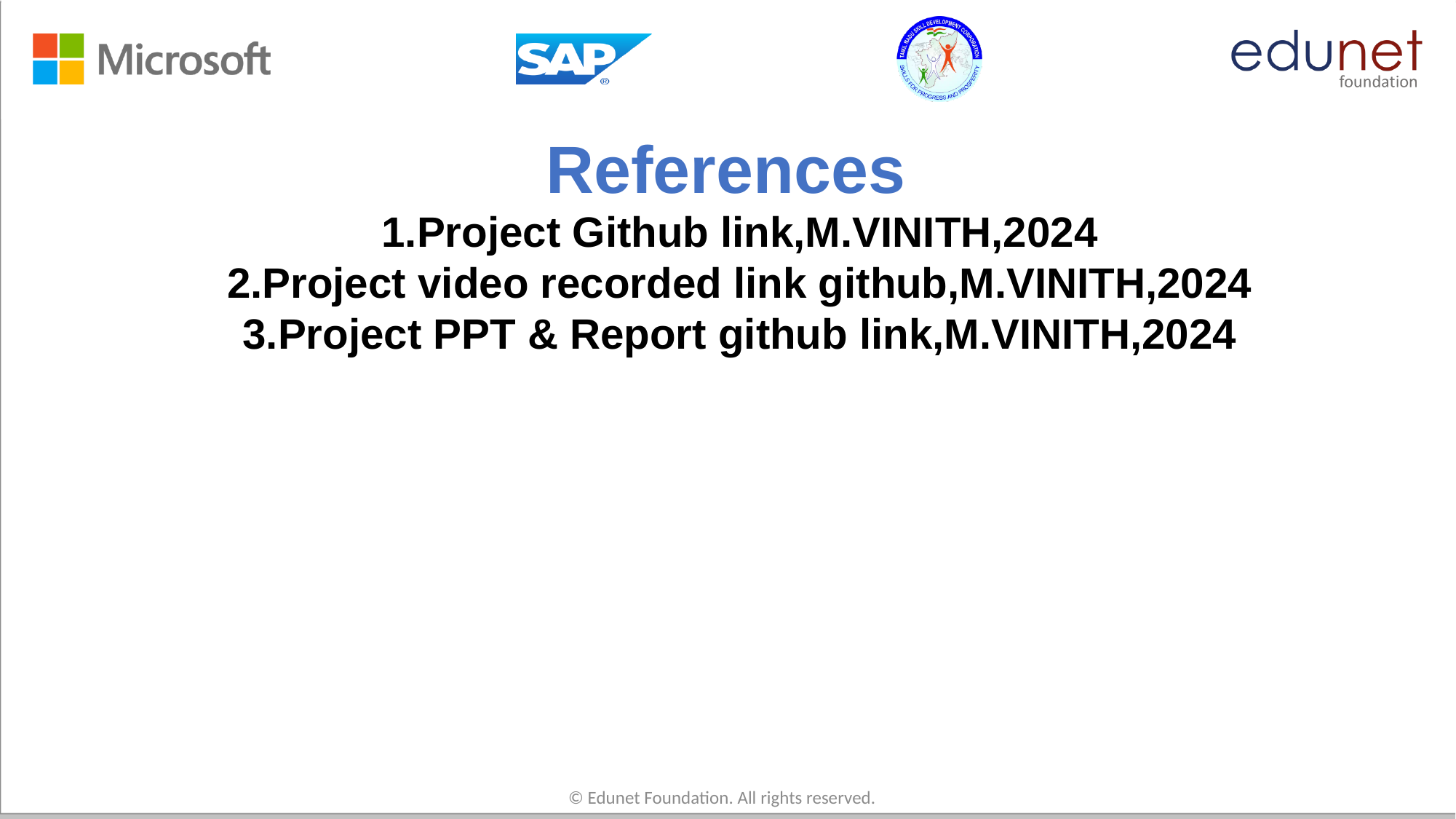

# References
1.Project Github link,M.VINITH,2024
2.Project video recorded link github,M.VINITH,2024
3.Project PPT & Report github link,M.VINITH,2024

© Edunet Foundation. All rights reserved.